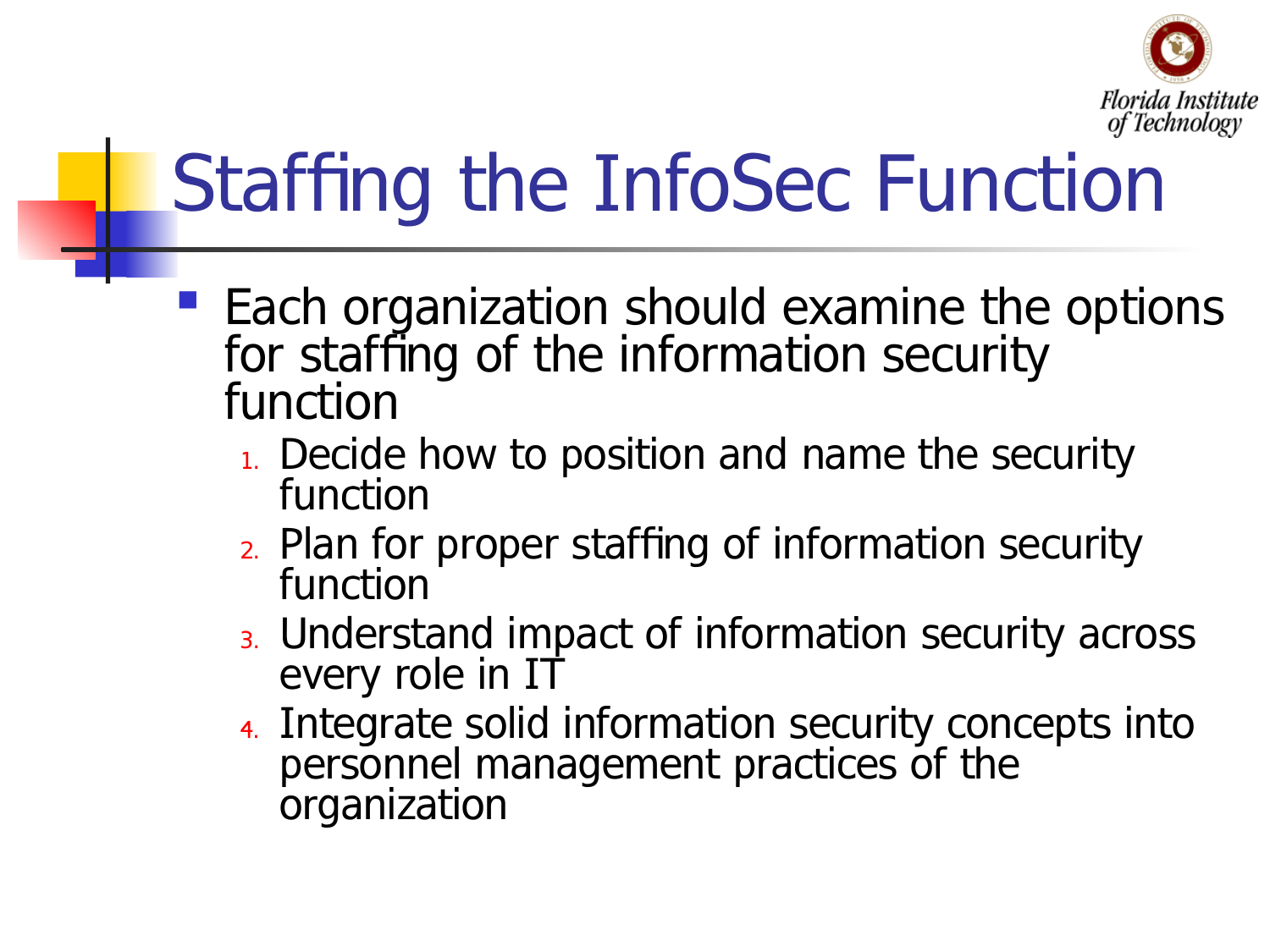

# Staffing the InfoSec Function
Each organization should examine the options for staffing of the information security function
Decide how to position and name the security function
Plan for proper staffing of information security function
Understand impact of information security across every role in IT
Integrate solid information security concepts into personnel management practices of the organization